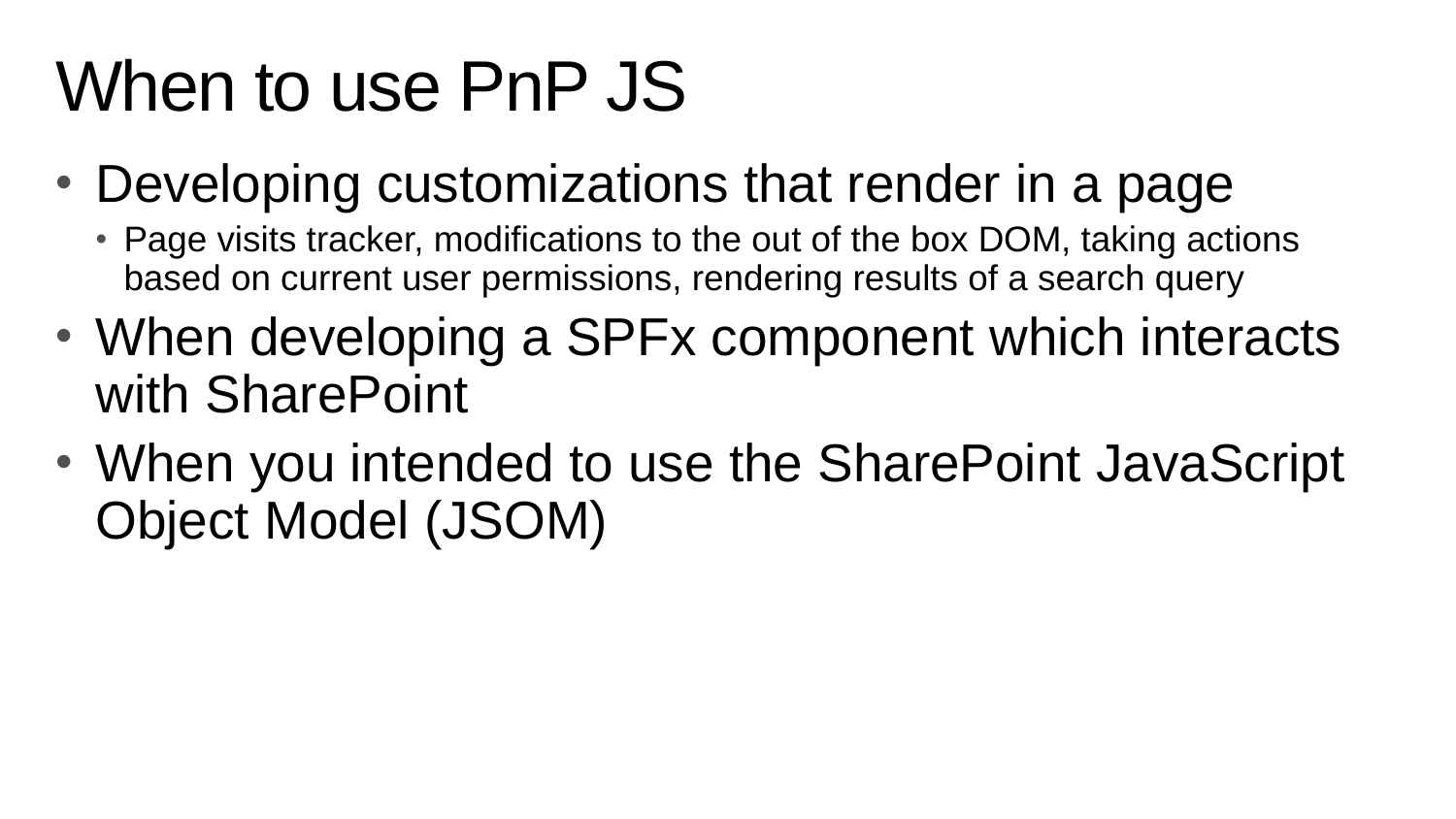

# When to use PnP JS
Developing customizations that render in a page
Page visits tracker, modifications to the out of the box DOM, taking actions based on current user permissions, rendering results of a search query
When developing a SPFx component which interacts with SharePoint
When you intended to use the SharePoint JavaScript Object Model (JSOM)